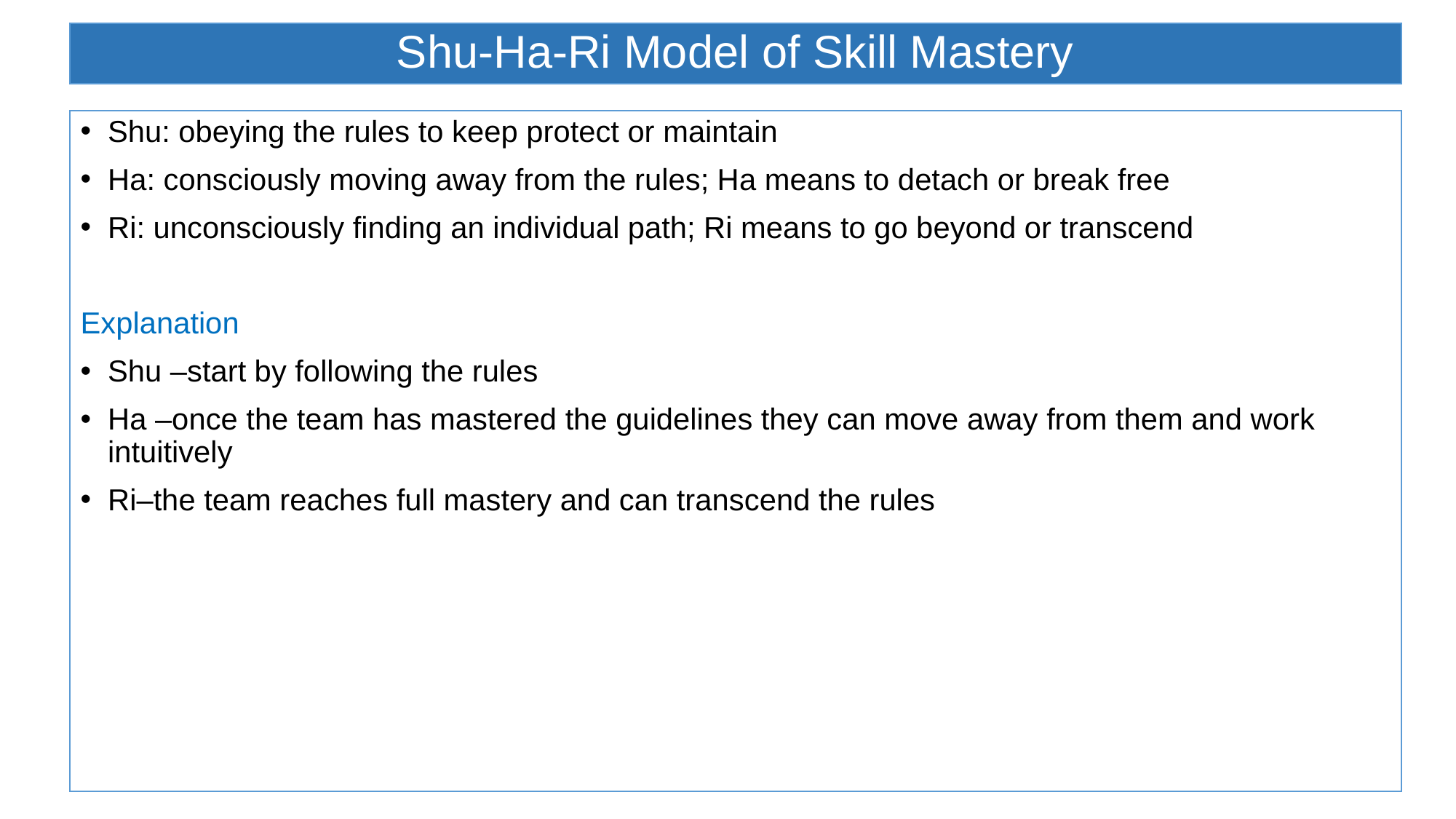

# Shu-Ha-Ri Model of Skill Mastery
Shu: obeying the rules to keep protect or maintain
Ha: consciously moving away from the rules; Ha means to detach or break free
Ri: unconsciously finding an individual path; Ri means to go beyond or transcend

Explanation
Shu –start by following the rules
Ha –once the team has mastered the guidelines they can move away from them and work intuitively
Ri–the team reaches full mastery and can transcend the rules